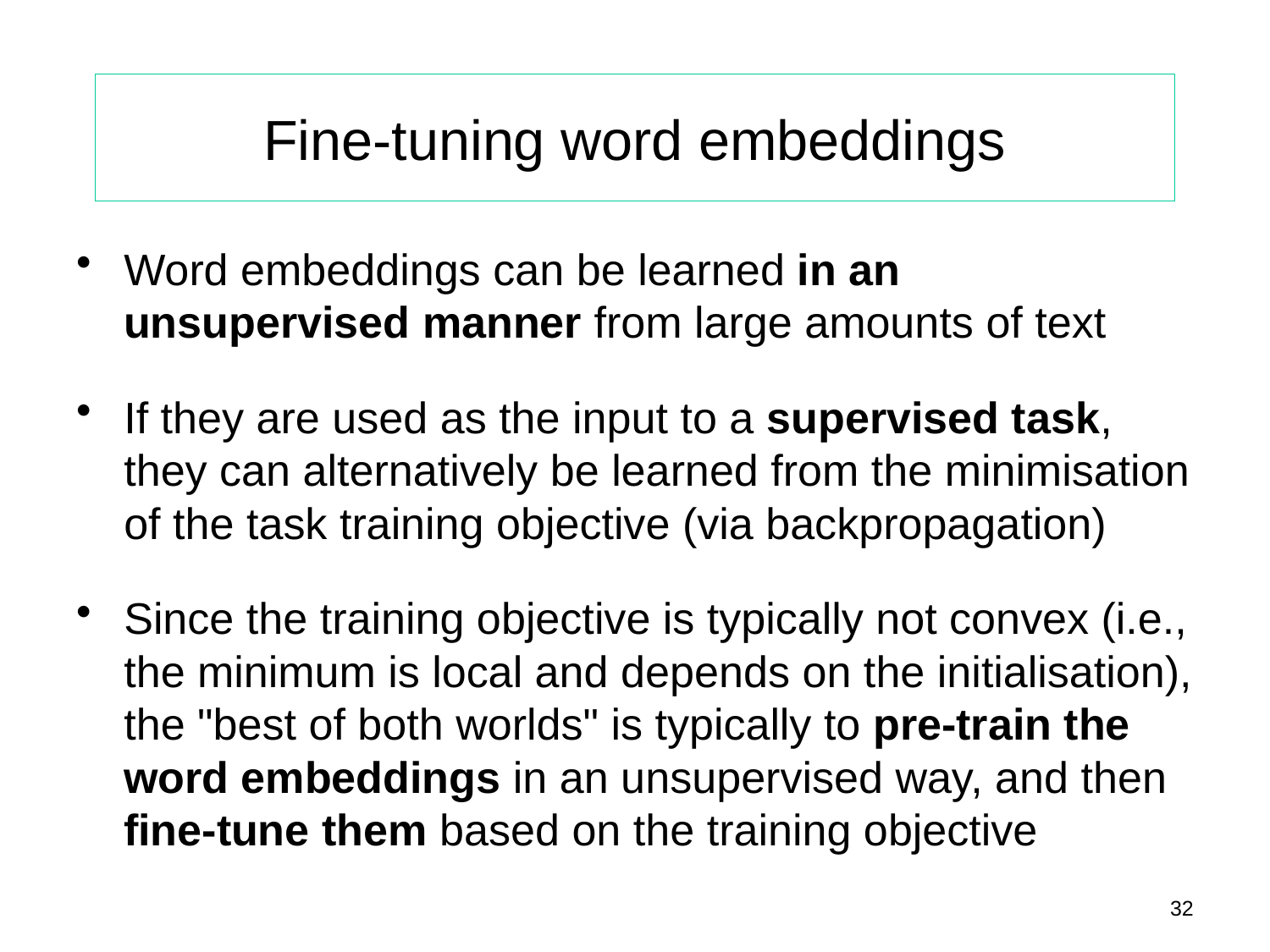

# Fine-tuning word embeddings
Word embeddings can be learned in an unsupervised manner from large amounts of text
If they are used as the input to a supervised task, they can alternatively be learned from the minimisation of the task training objective (via backpropagation)
Since the training objective is typically not convex (i.e., the minimum is local and depends on the initialisation), the "best of both worlds" is typically to pre-train the word embeddings in an unsupervised way, and then fine-tune them based on the training objective
32